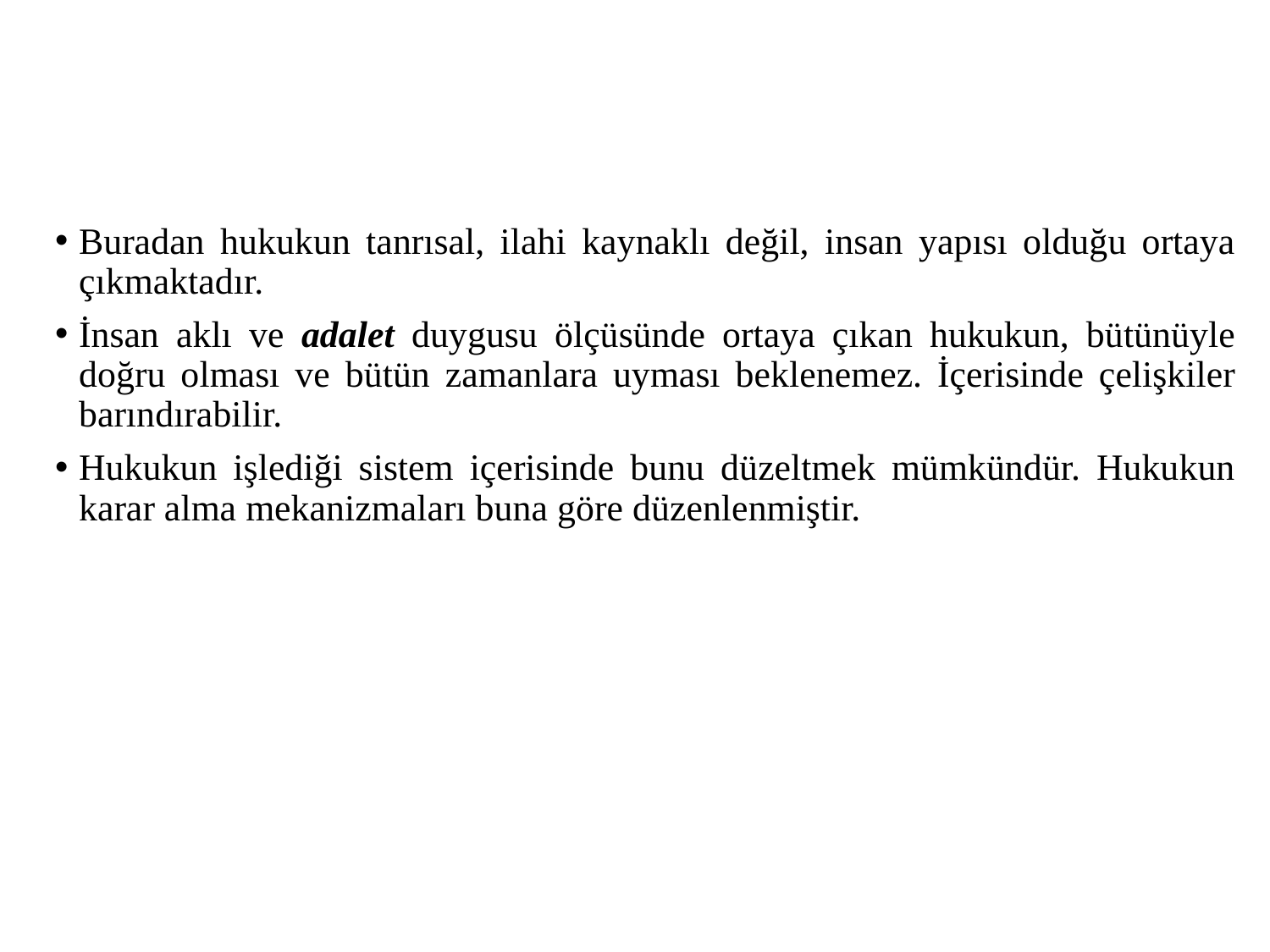

Buradan hukukun tanrısal, ilahi kaynaklı değil, insan yapısı olduğu ortaya çıkmaktadır.
İnsan aklı ve adalet duygusu ölçüsünde ortaya çıkan hukukun, bütünüyle doğru olması ve bütün zamanlara uyması beklenemez. İçerisinde çelişkiler barındırabilir.
Hukukun işlediği sistem içerisinde bunu düzeltmek mümkündür. Hukukun karar alma mekanizmaları buna göre düzenlenmiştir.